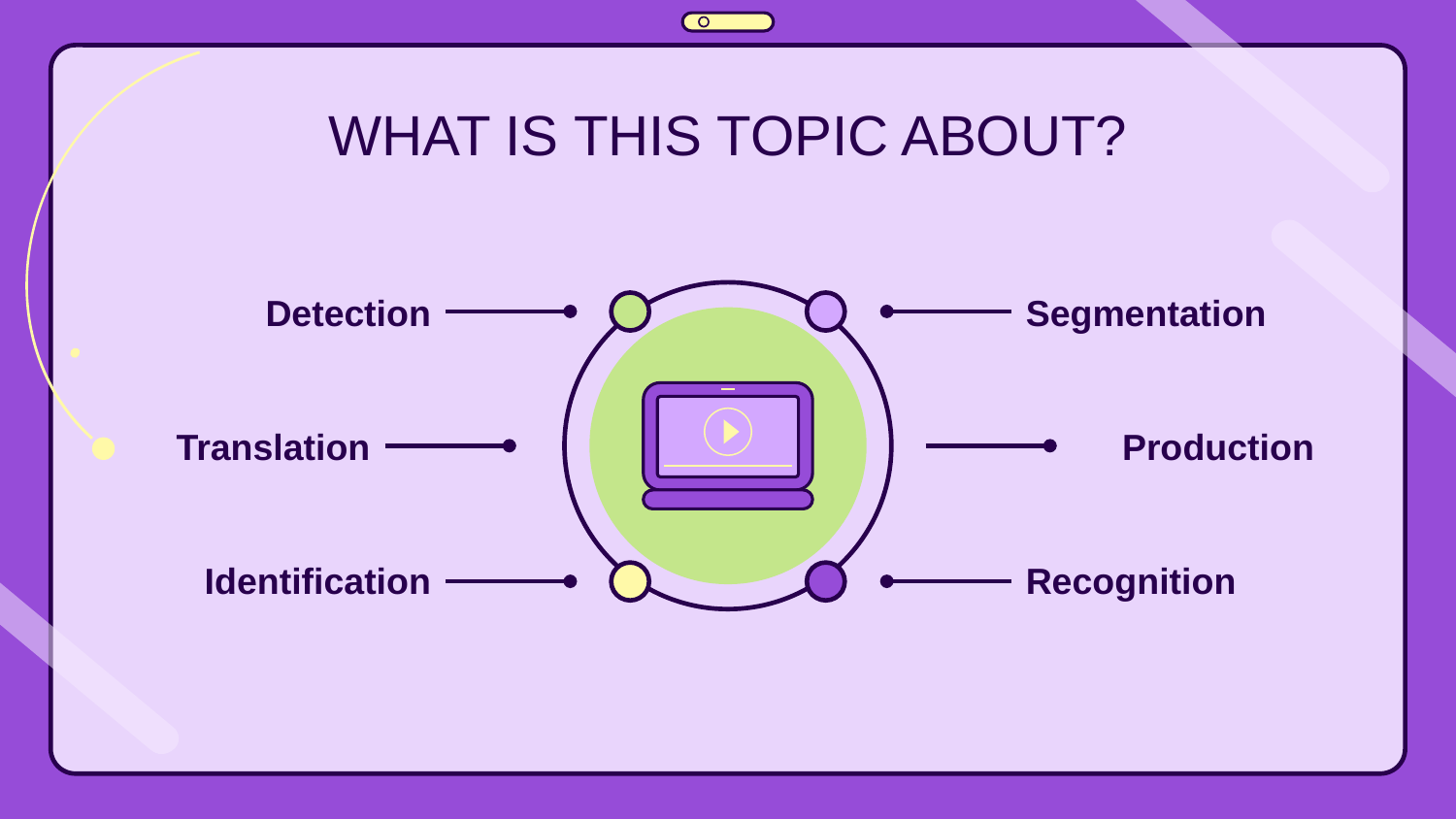

# WHAT IS THIS TOPIC ABOUT?

Segmentation
Detection

Production
Translation

Identification
Recognition